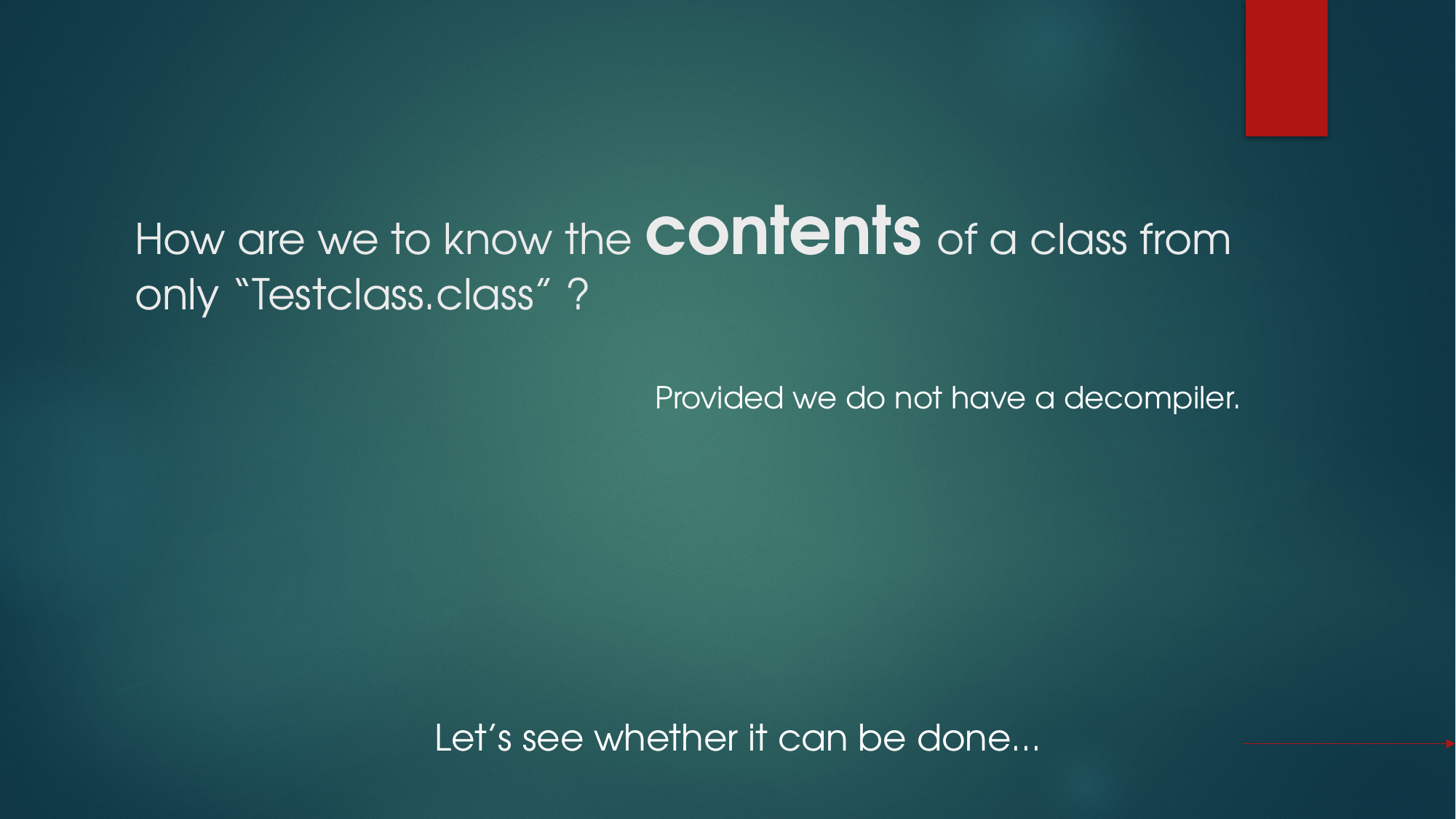

# How are we to know the contents of a class from only “Testclass.class” ?
Provided we do not have a decompiler.
Let’s see whether it can be done...